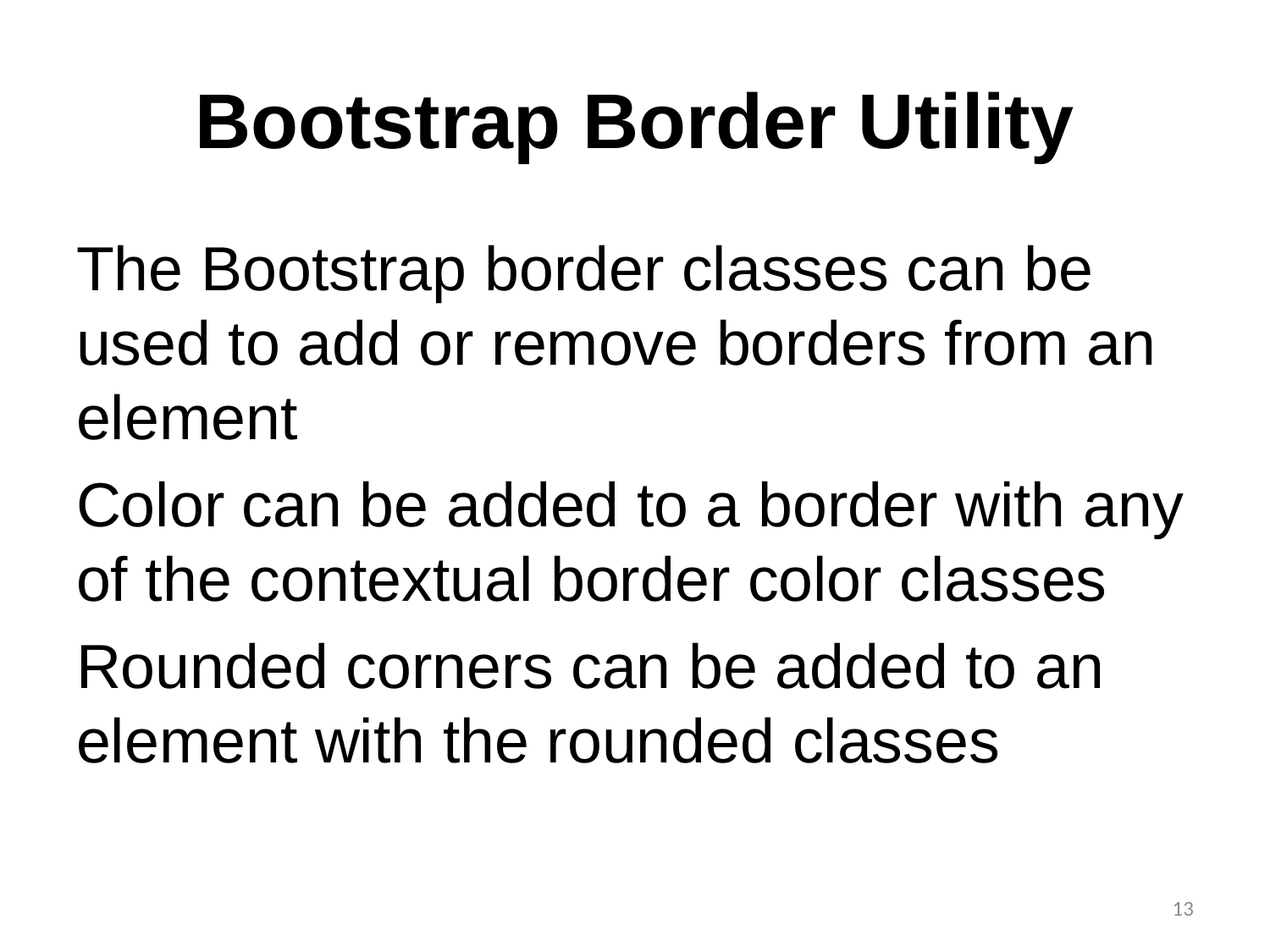

# Bootstrap Border Utility
The Bootstrap border classes can be used to add or remove borders from an element
Color can be added to a border with any of the contextual border color classes
Rounded corners can be added to an element with the rounded classes

13